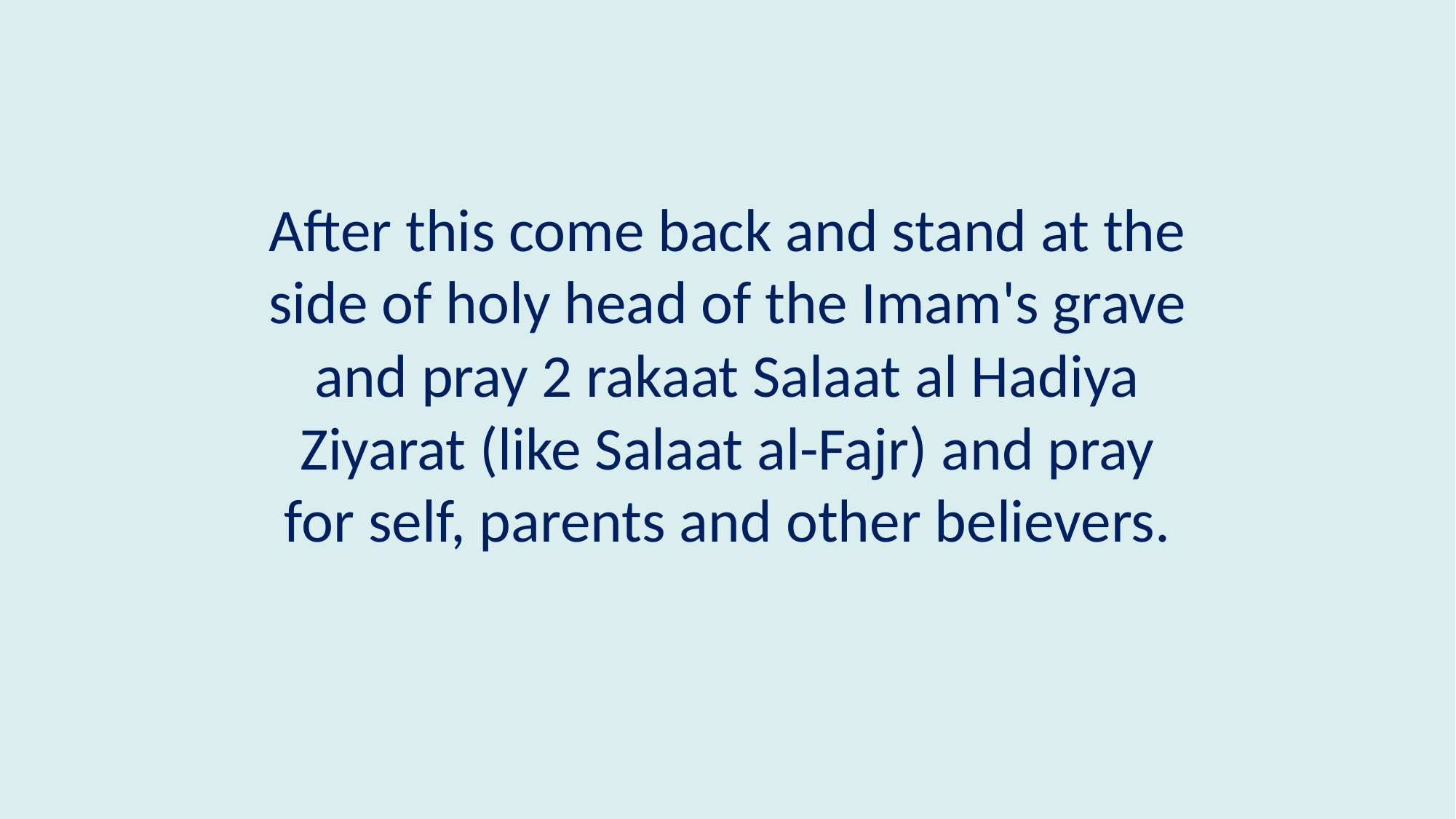

#
After this come back and stand at the side of holy head of the Imam's grave and pray 2 rakaat Salaat al Hadiya Ziyarat (like Salaat al-Fajr) and pray for self, parents and other believers.